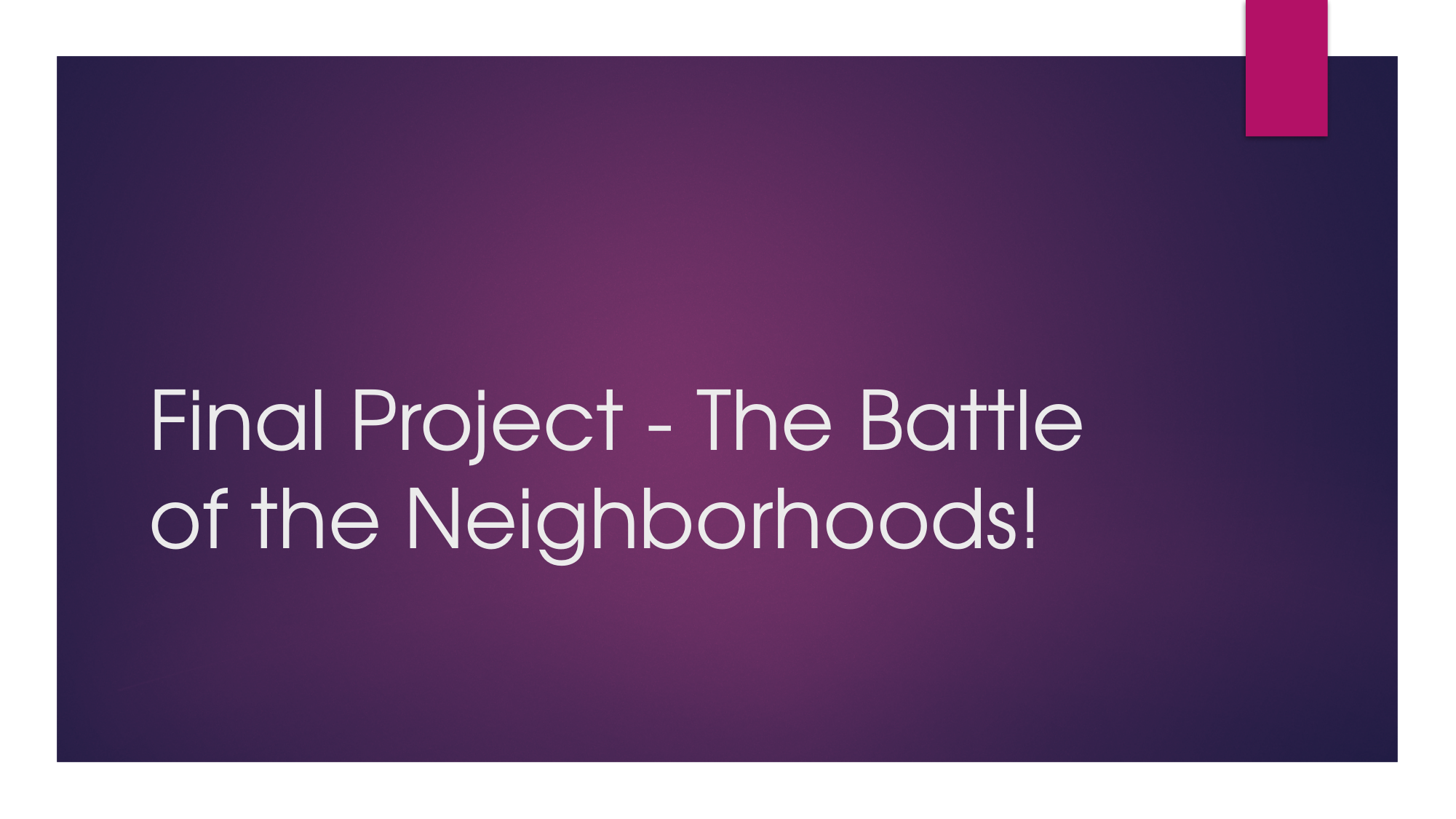

# Final Project - The Battle of the Neighborhoods!